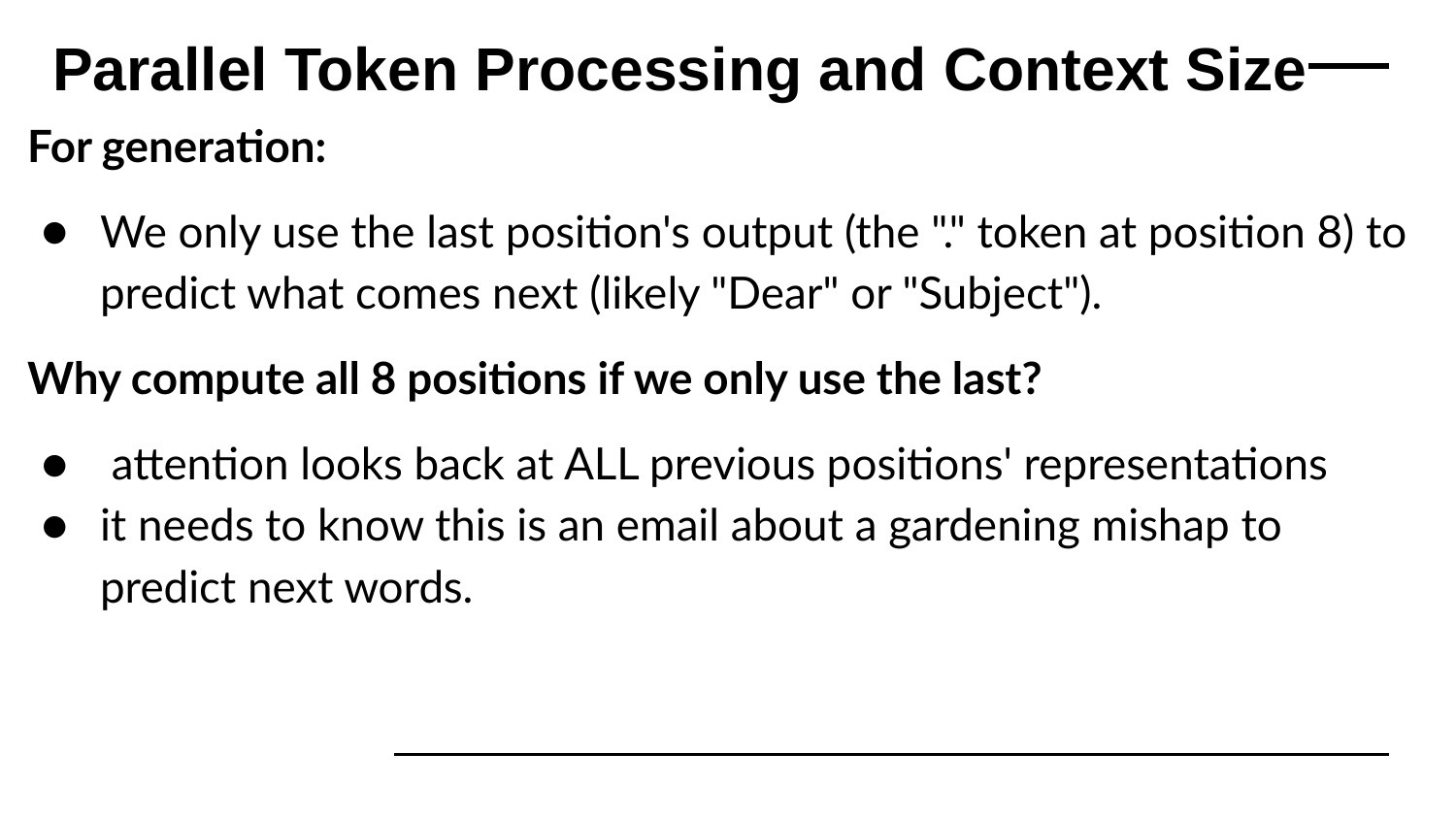

# Parallel Token Processing and Context Size
For generation:
We only use the last position's output (the "." token at position 8) to predict what comes next (likely "Dear" or "Subject").
Why compute all 8 positions if we only use the last?
 attention looks back at ALL previous positions' representations
it needs to know this is an email about a gardening mishap to predict next words.